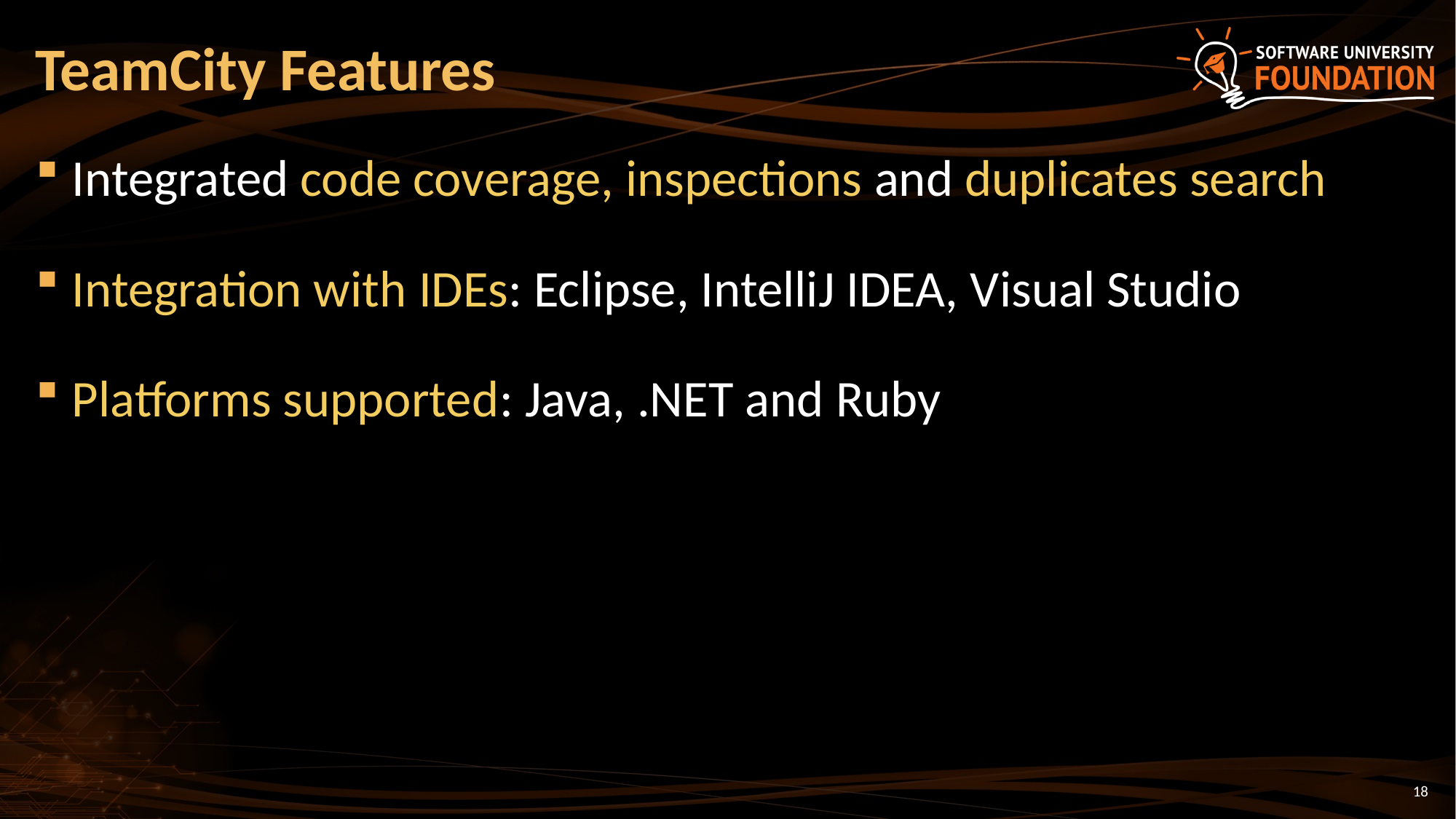

# TeamCity Features
Integrated code coverage, inspections and duplicates search
Integration with IDEs: Eclipse, IntelliJ IDEA, Visual Studio
Platforms supported: Java, .NET and Ruby

18